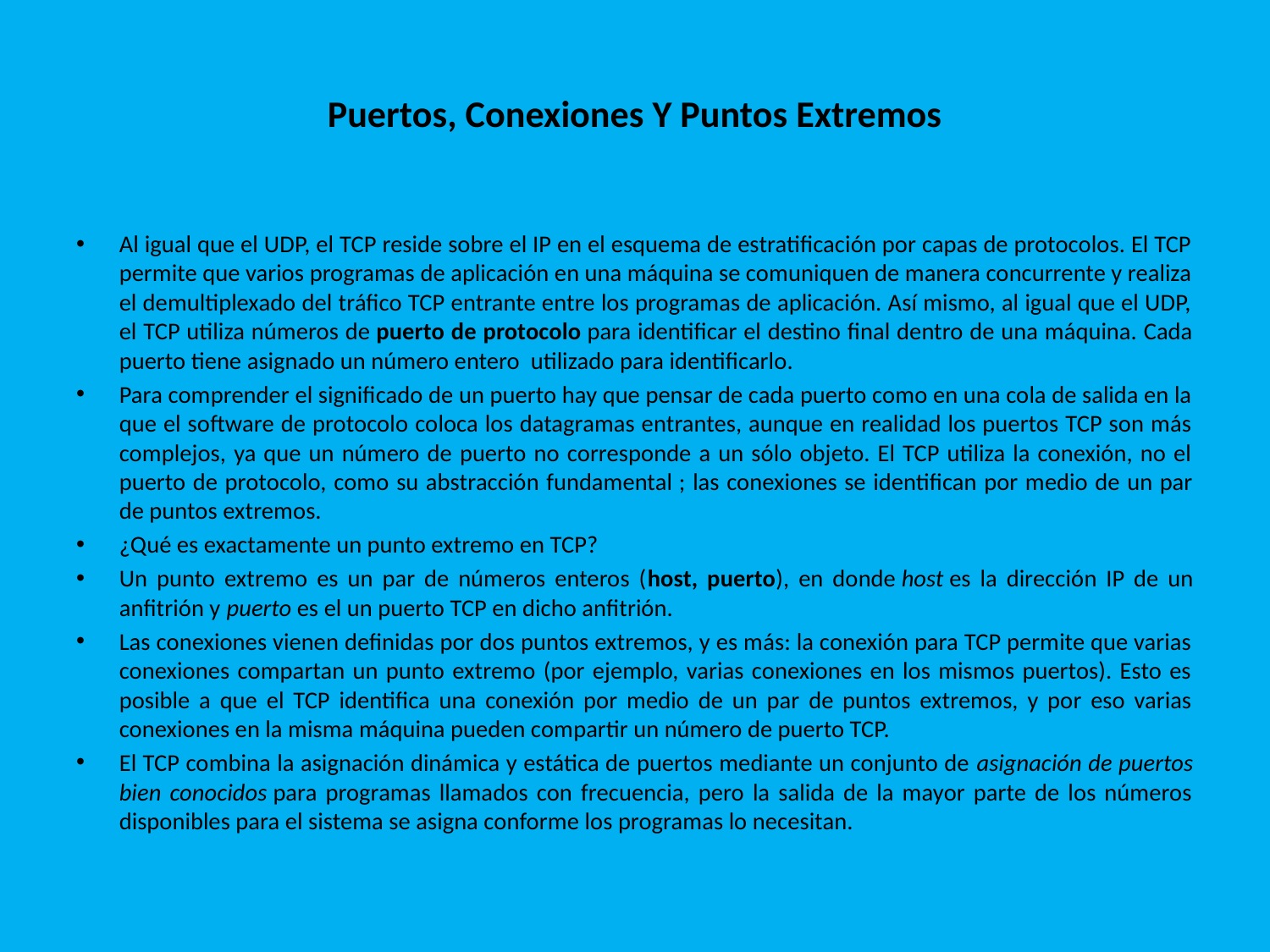

# Puertos, Conexiones Y Puntos Extremos
Al igual que el UDP, el TCP reside sobre el IP en el esquema de estratificación por capas de protocolos. El TCP permite que varios programas de aplicación en una máquina se comuniquen de manera concurrente y realiza el demultiplexado del tráfico TCP entrante entre los programas de aplicación. Así mismo, al igual que el UDP, el TCP utiliza números de puerto de protocolo para identificar el destino final dentro de una máquina. Cada puerto tiene asignado un número entero  utilizado para identificarlo.
Para comprender el significado de un puerto hay que pensar de cada puerto como en una cola de salida en la que el software de protocolo coloca los datagramas entrantes, aunque en realidad los puertos TCP son más complejos, ya que un número de puerto no corresponde a un sólo objeto. El TCP utiliza la conexión, no el puerto de protocolo, como su abstracción fundamental ; las conexiones se identifican por medio de un par de puntos extremos.
¿Qué es exactamente un punto extremo en TCP?
Un punto extremo es un par de números enteros (host, puerto), en donde host es la dirección IP de un anfitrión y puerto es el un puerto TCP en dicho anfitrión.
Las conexiones vienen definidas por dos puntos extremos, y es más: la conexión para TCP permite que varias conexiones compartan un punto extremo (por ejemplo, varias conexiones en los mismos puertos). Esto es posible a que el TCP identifica una conexión por medio de un par de puntos extremos, y por eso varias conexiones en la misma máquina pueden compartir un número de puerto TCP.
El TCP combina la asignación dinámica y estática de puertos mediante un conjunto de asignación de puertos bien conocidos para programas llamados con frecuencia, pero la salida de la mayor parte de los números disponibles para el sistema se asigna conforme los programas lo necesitan.